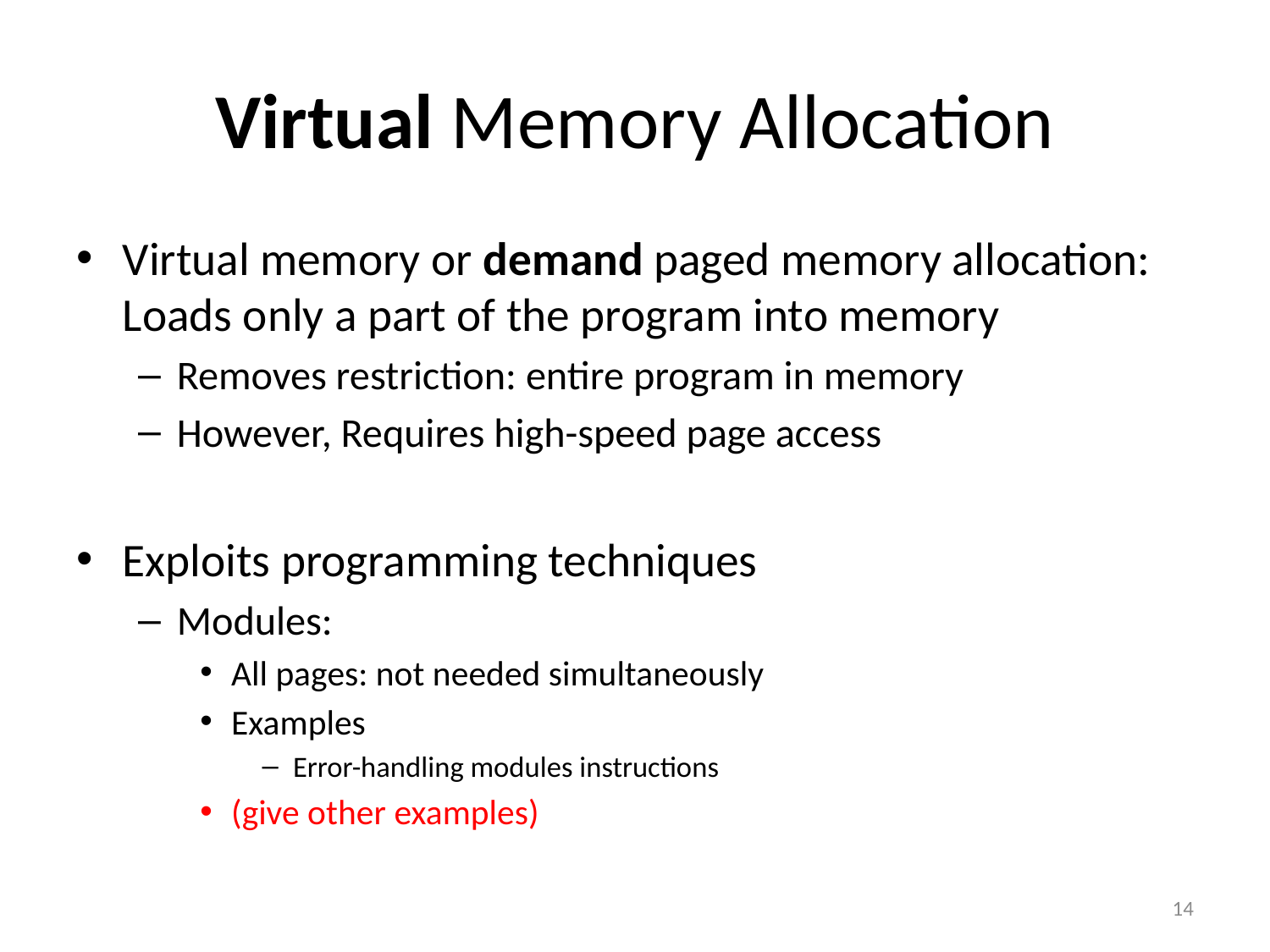

# Virtual Memory Allocation
Virtual memory or demand paged memory allocation: Loads only a part of the program into memory
Removes restriction: entire program in memory
However, Requires high-speed page access

Exploits programming techniques
Modules:
All pages: not needed simultaneously
Examples
Error-handling modules instructions
(give other examples)

14